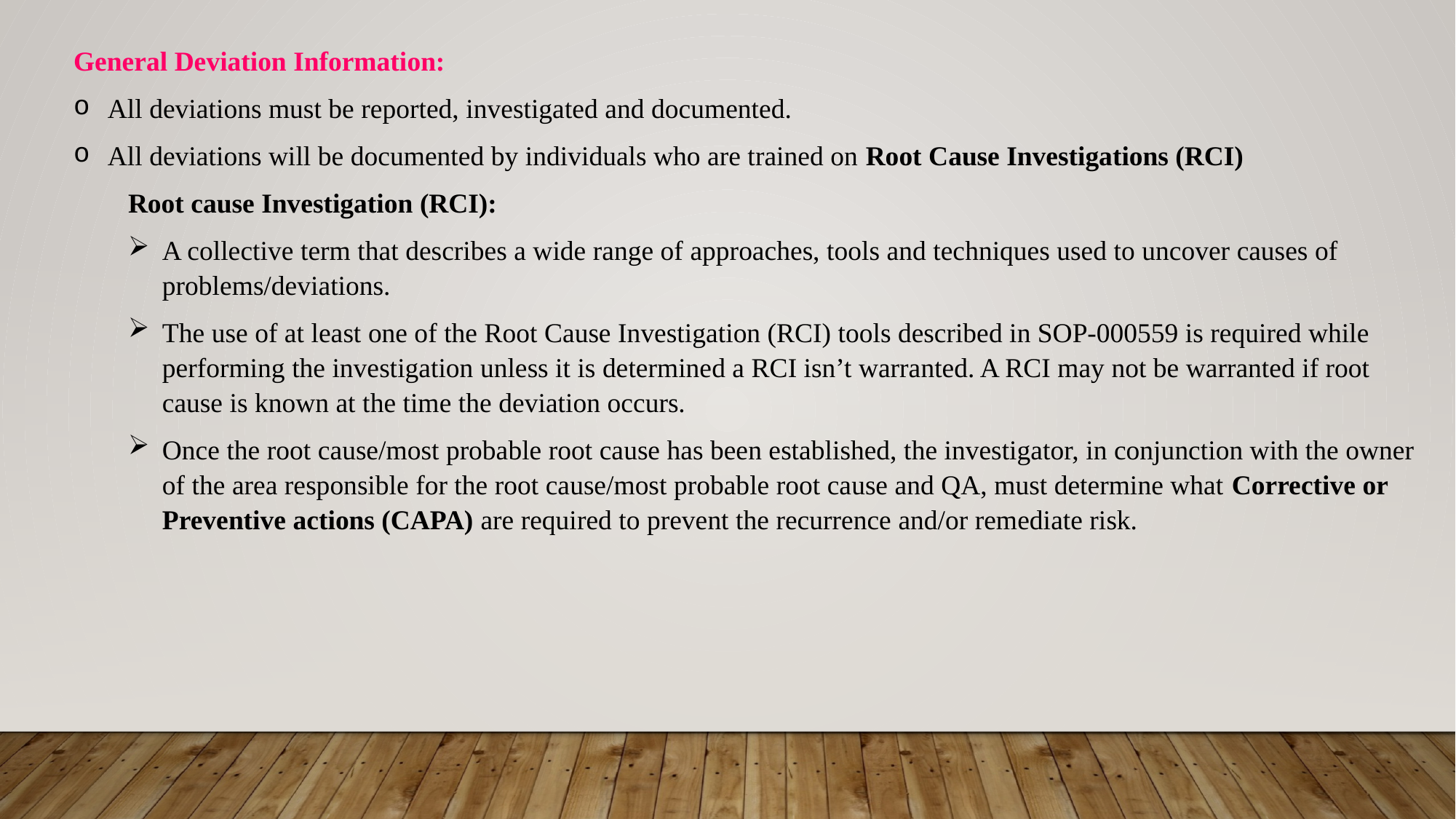

General Deviation Information:
All deviations must be reported, investigated and documented.
All deviations will be documented by individuals who are trained on Root Cause Investigations (RCI)
Root cause Investigation (RCI):
A collective term that describes a wide range of approaches, tools and techniques used to uncover causes of problems/deviations.
The use of at least one of the Root Cause Investigation (RCI) tools described in SOP-000559 is required while performing the investigation unless it is determined a RCI isn’t warranted. A RCI may not be warranted if root cause is known at the time the deviation occurs.
Once the root cause/most probable root cause has been established, the investigator, in conjunction with the owner of the area responsible for the root cause/most probable root cause and QA, must determine what Corrective or Preventive actions (CAPA) are required to prevent the recurrence and/or remediate risk.